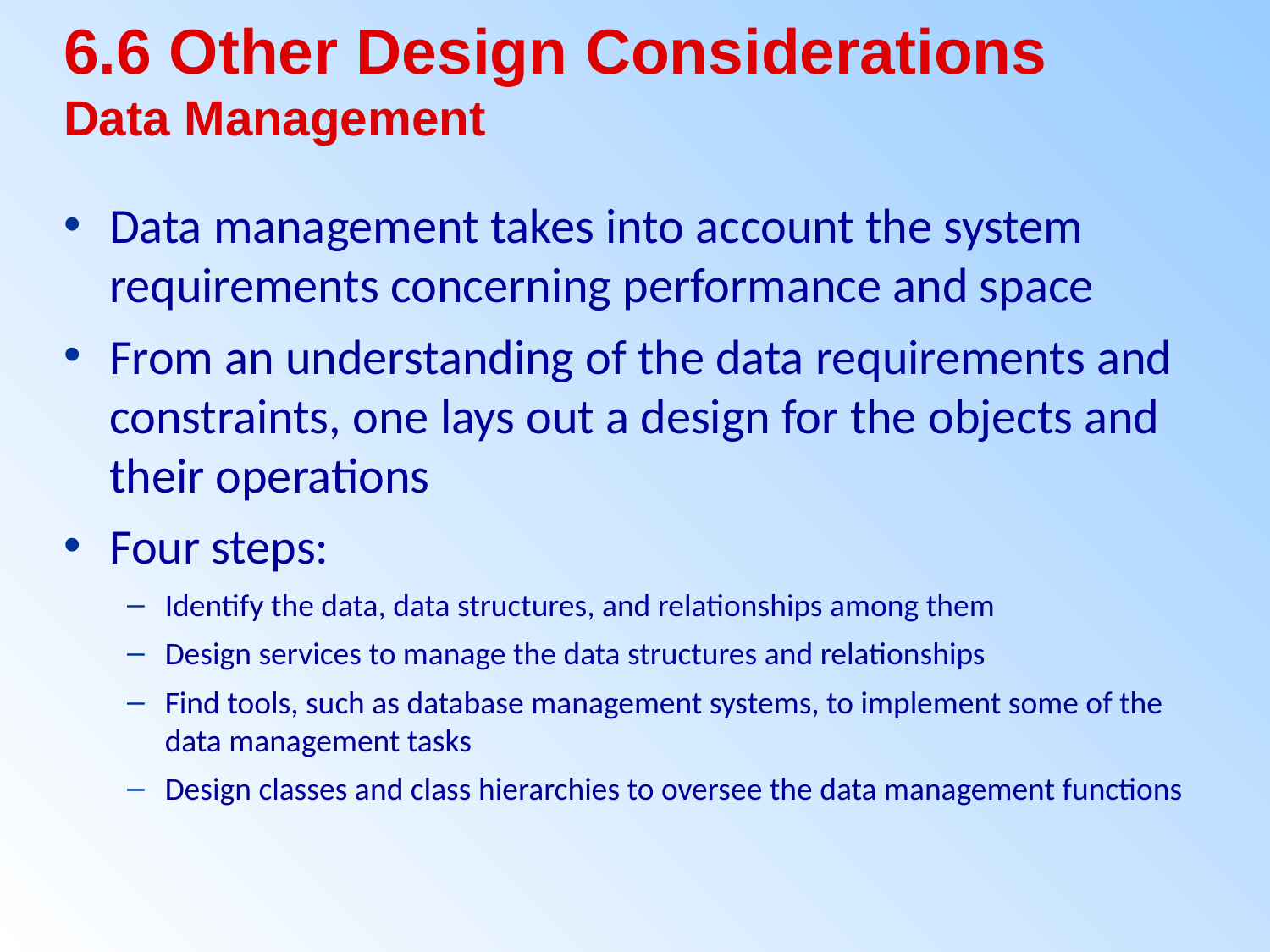

6.6 Other Design Considerations
Data Management
Data management takes into account the system requirements concerning performance and space
From an understanding of the data requirements and constraints, one lays out a design for the objects and their operations
Four steps:
Identify the data, data structures, and relationships among them
Design services to manage the data structures and relationships
Find tools, such as database management systems, to implement some of the data management tasks
Design classes and class hierarchies to oversee the data management functions